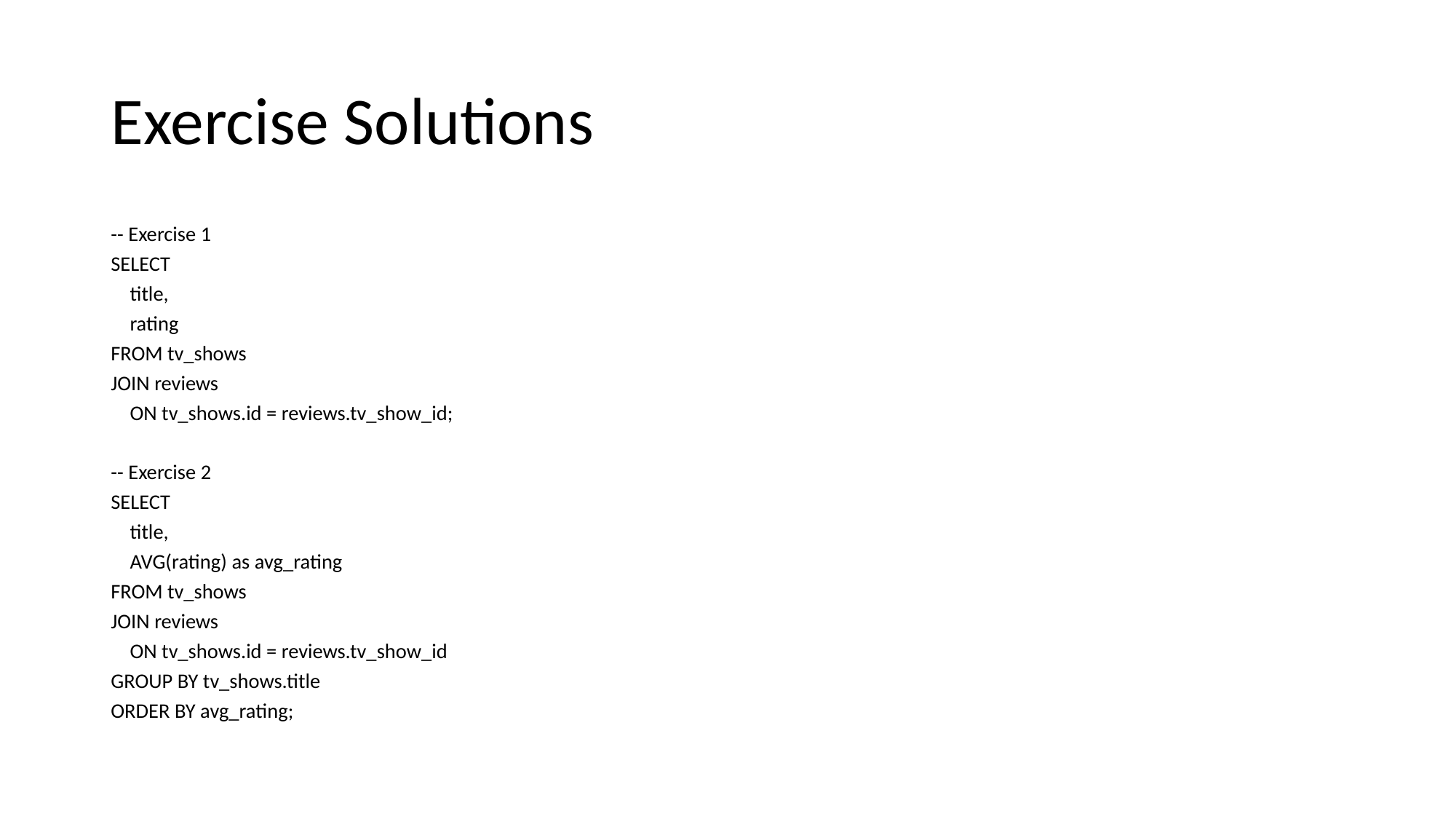

# Exercise Solutions
-- Exercise 1
SELECT
    title,
    rating
FROM tv_shows
JOIN reviews
    ON tv_shows.id = reviews.tv_show_id;

-- Exercise 2
SELECT
    title,
    AVG(rating) as avg_rating
FROM tv_shows
JOIN reviews
    ON tv_shows.id = reviews.tv_show_id
GROUP BY tv_shows.title
ORDER BY avg_rating;